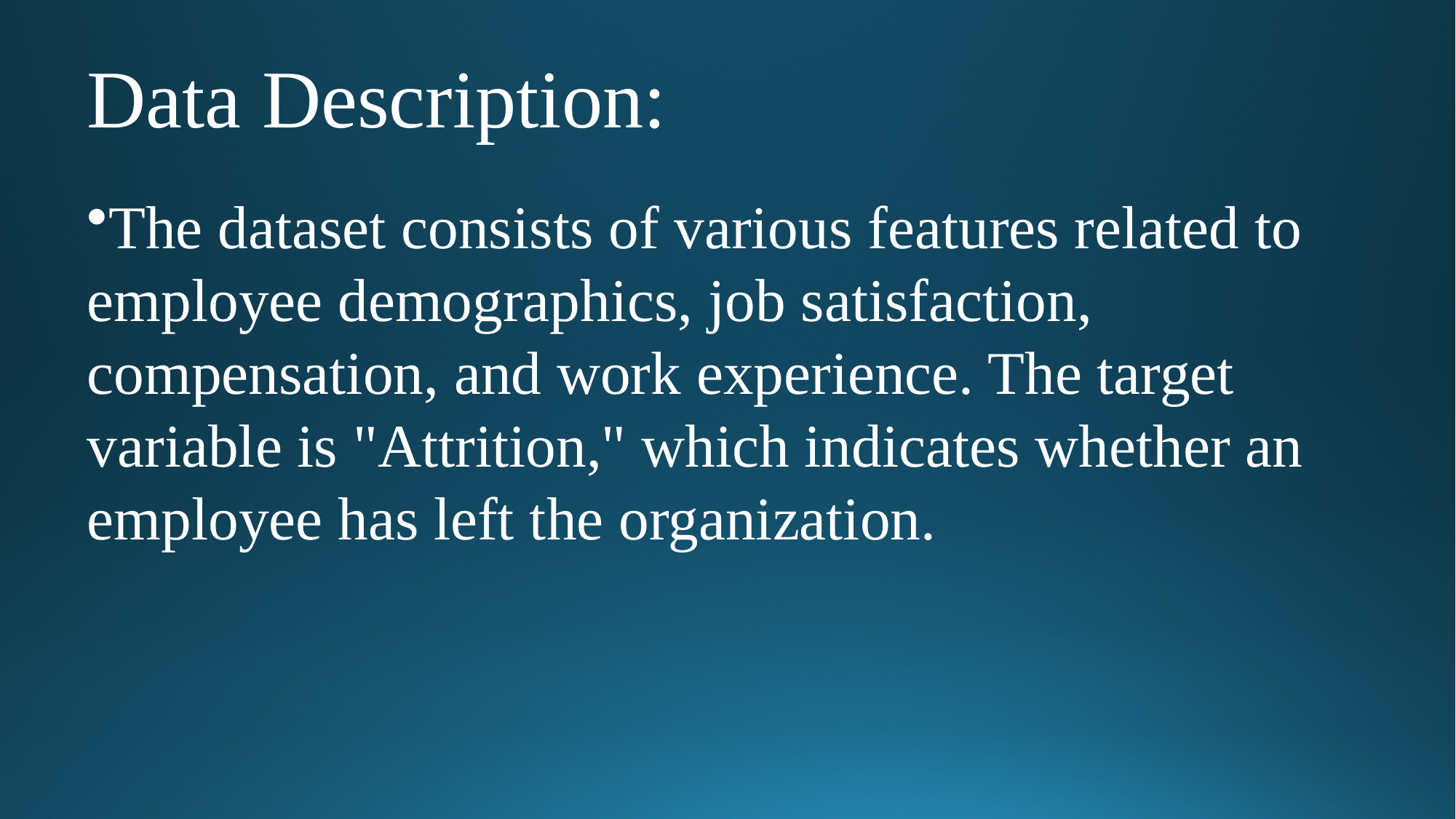

# Data Description:
The dataset consists of various features related to employee demographics, job satisfaction, compensation, and work experience. The target variable is "Attrition," which indicates whether an employee has left the organization.